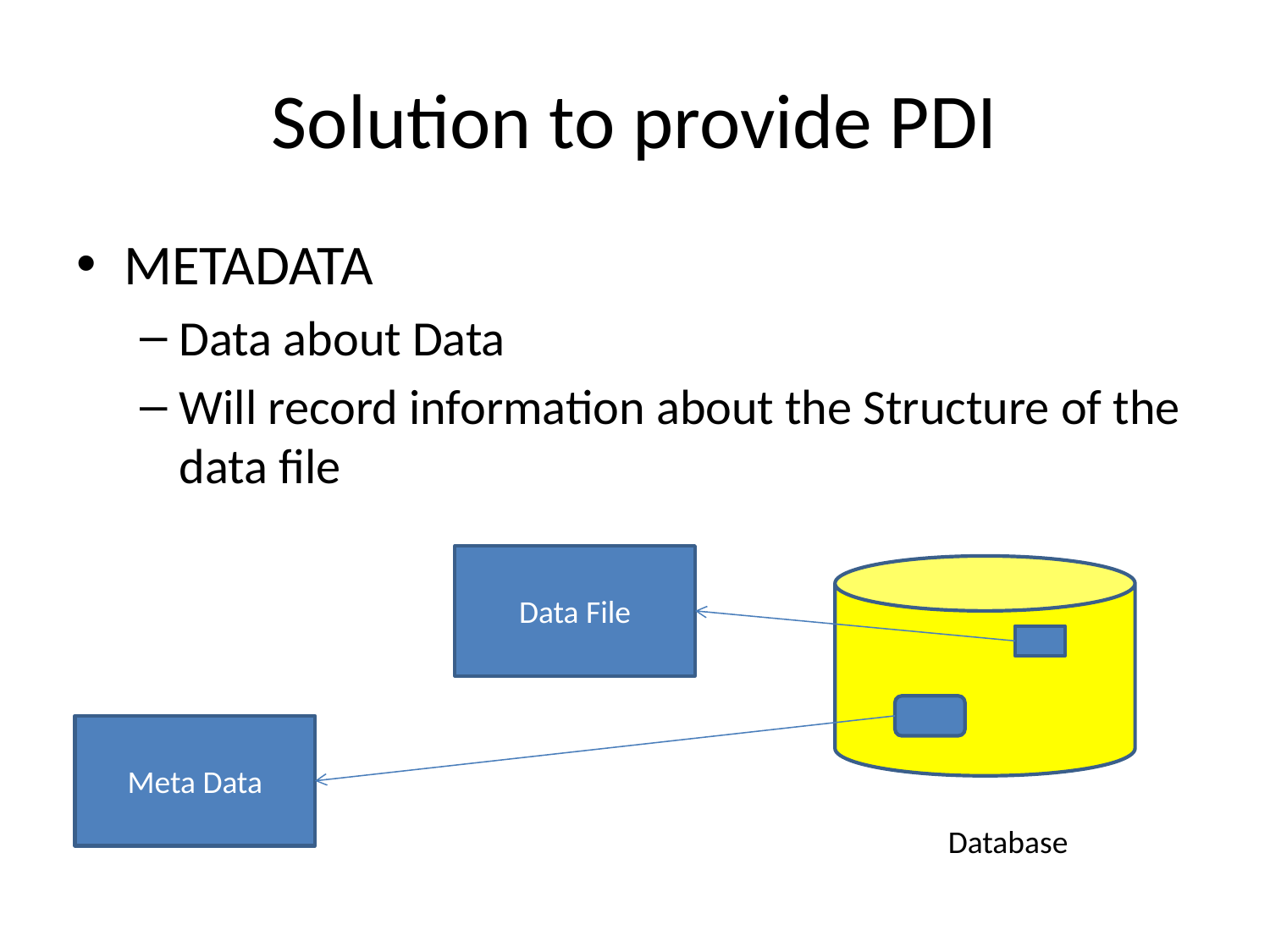

# Solution to provide PDI
METADATA
Data about Data
Will record information about the Structure of the data file

Data File

Meta Data
Database